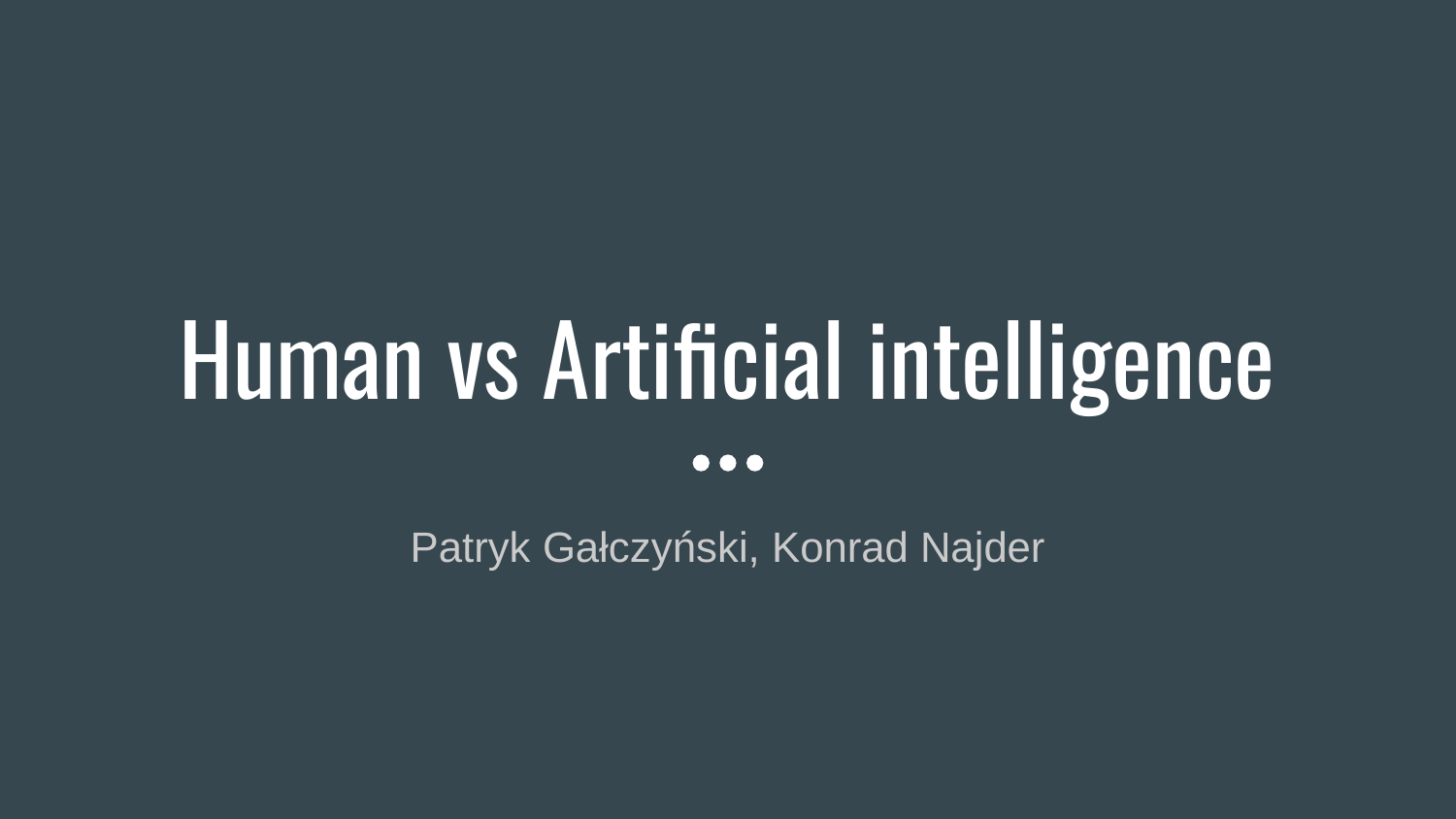

# Human vs Artificial intelligence
Patryk Gałczyński, Konrad Najder